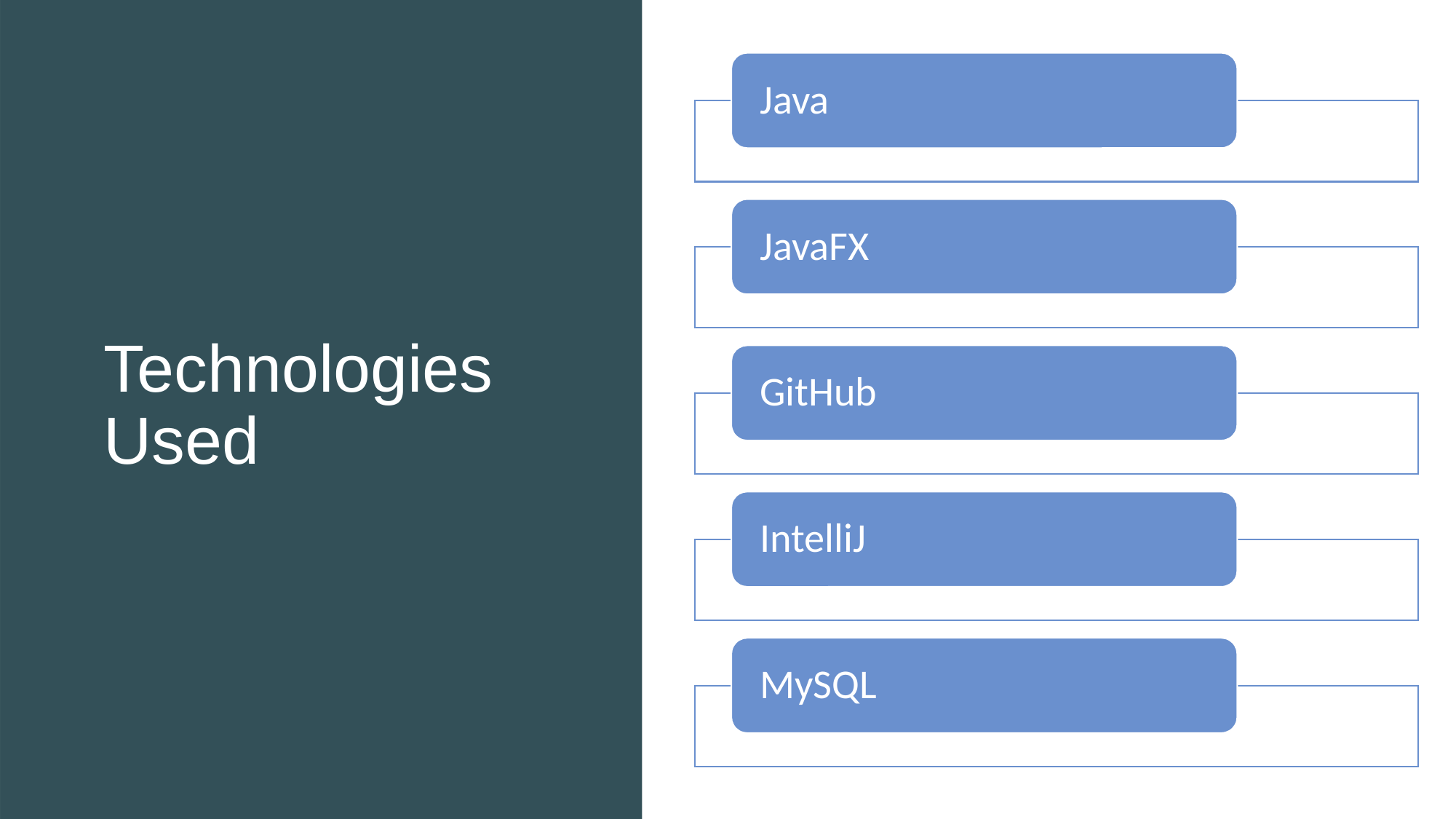

Java
JavaFX
GitHub
IntelliJ
MySQL
# Technologies Used